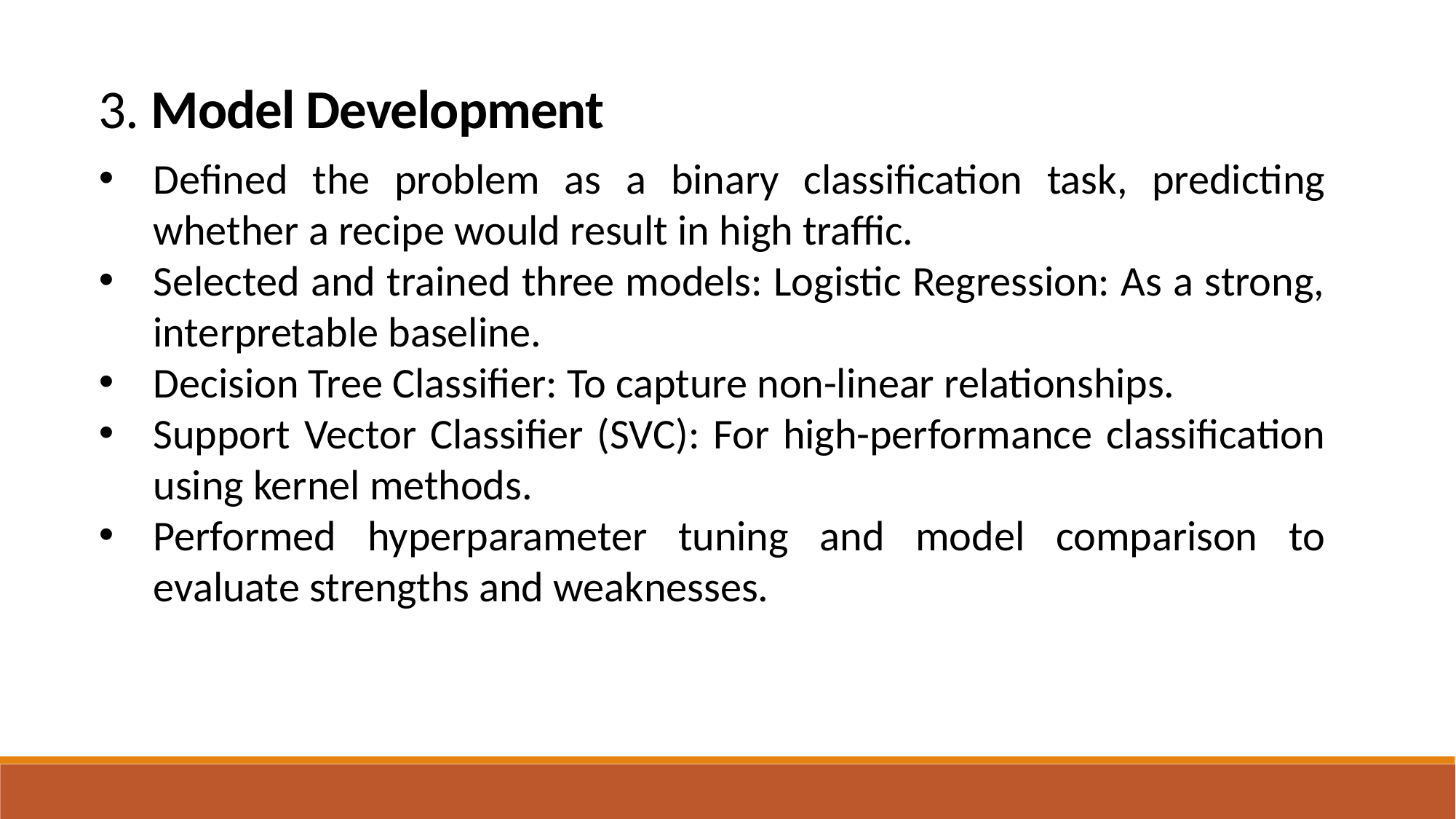

3. Model Development
Defined the problem as a binary classification task, predicting whether a recipe would result in high traffic.
Selected and trained three models: Logistic Regression: As a strong, interpretable baseline.
Decision Tree Classifier: To capture non-linear relationships.
Support Vector Classifier (SVC): For high-performance classification using kernel methods.
Performed hyperparameter tuning and model comparison to evaluate strengths and weaknesses.